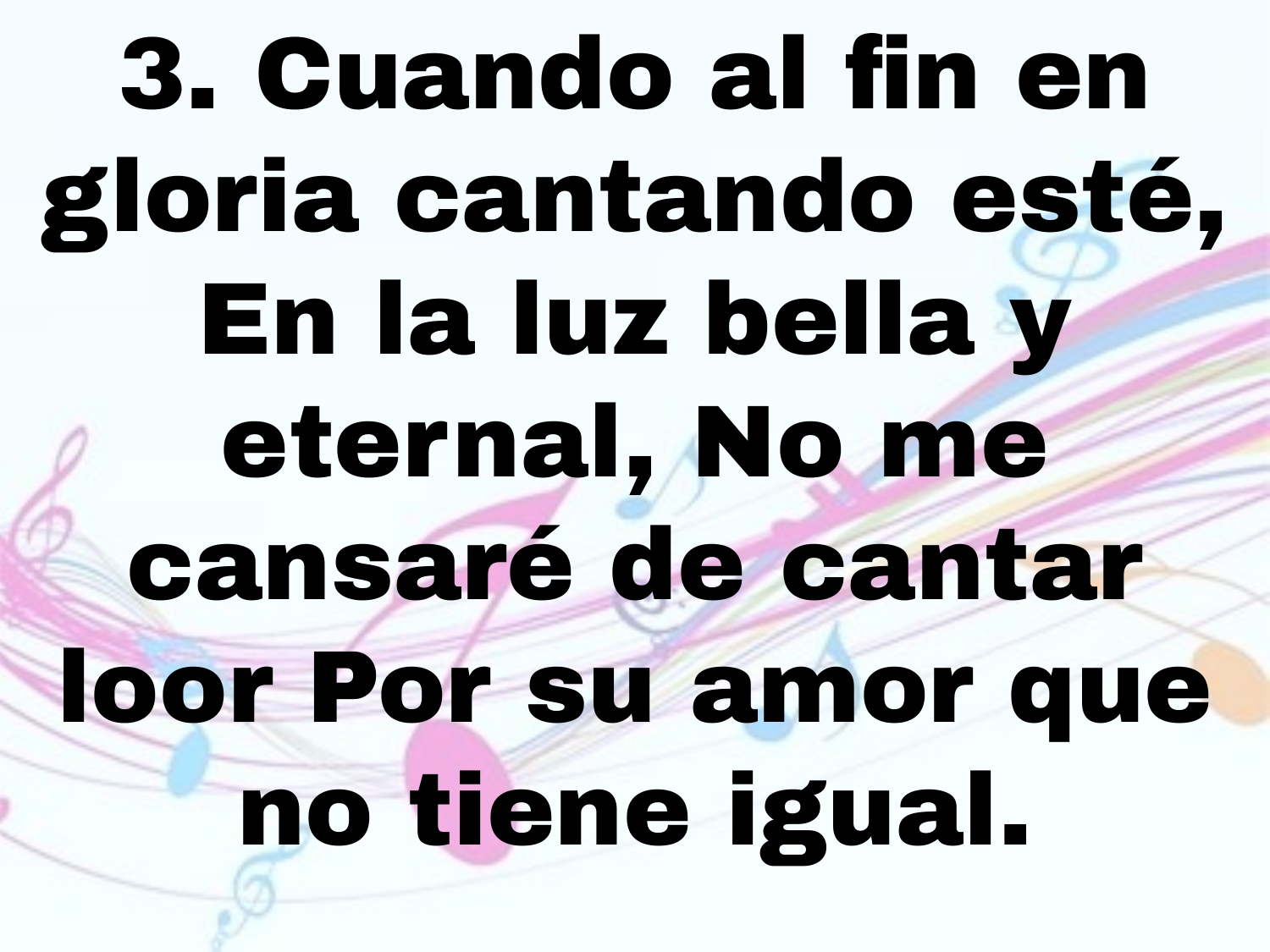

3. Cuando al fin en gloria cantando esté, En la luz bella y eternal, No me cansaré de cantar loor Por su amor que no tiene igual.